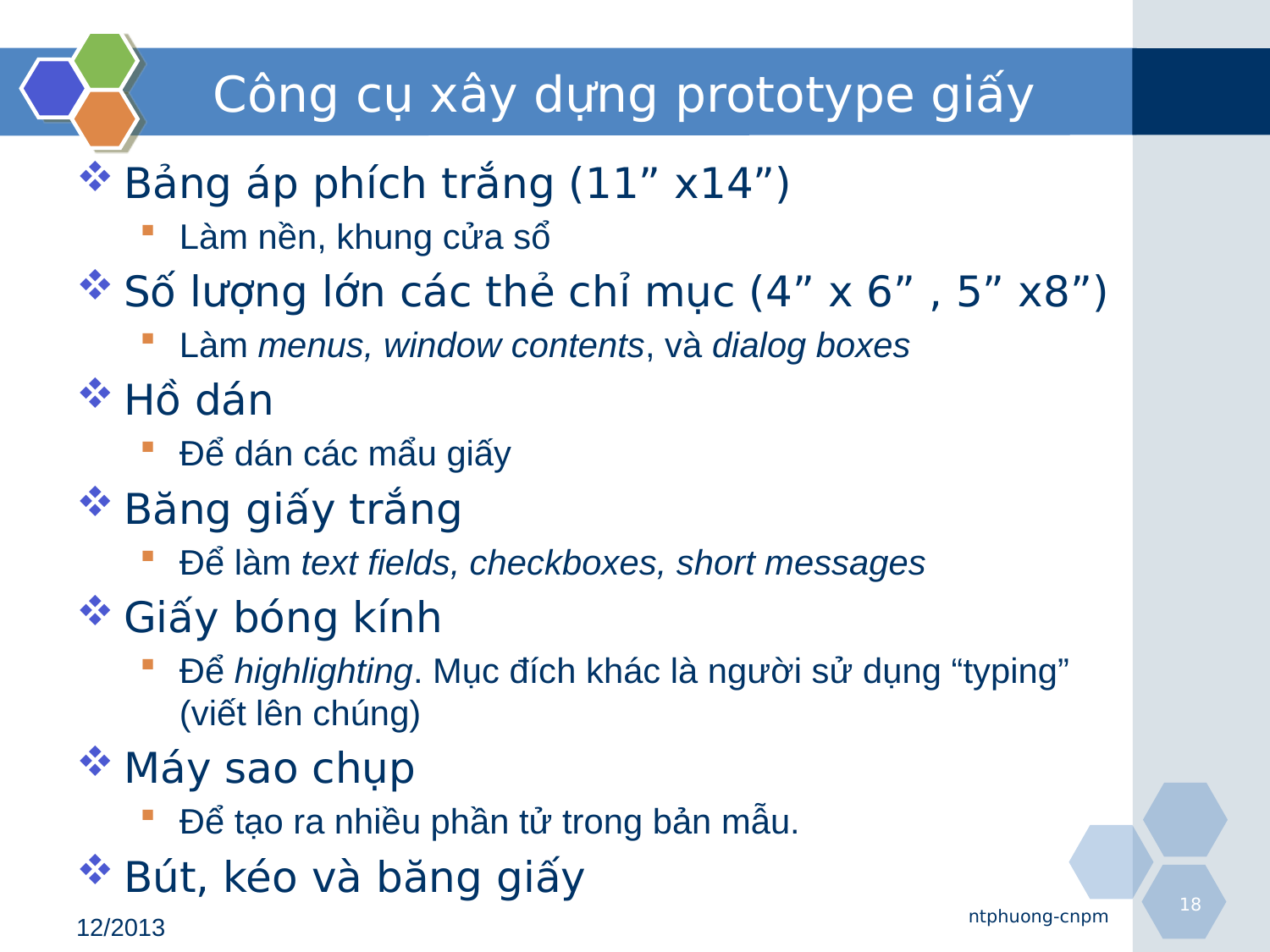

# Công cụ xây dựng prototype giấy
Bảng áp phích trắng (11” x14”)
Làm nền, khung cửa sổ
Số lượng lớn các thẻ chỉ mục (4” x 6” , 5” x8”)
Làm menus, window contents, và dialog boxes
Hồ dán
Để dán các mẩu giấy
Băng giấy trắng
Để làm text fields, checkboxes, short messages
Giấy bóng kính
Để highlighting. Mục đích khác là người sử dụng “typing” (viết lên chúng)
Máy sao chụp
Để tạo ra nhiều phần tử trong bản mẫu.
Bút, kéo và băng giấy
18
ntphuong-cnpm
12/2013